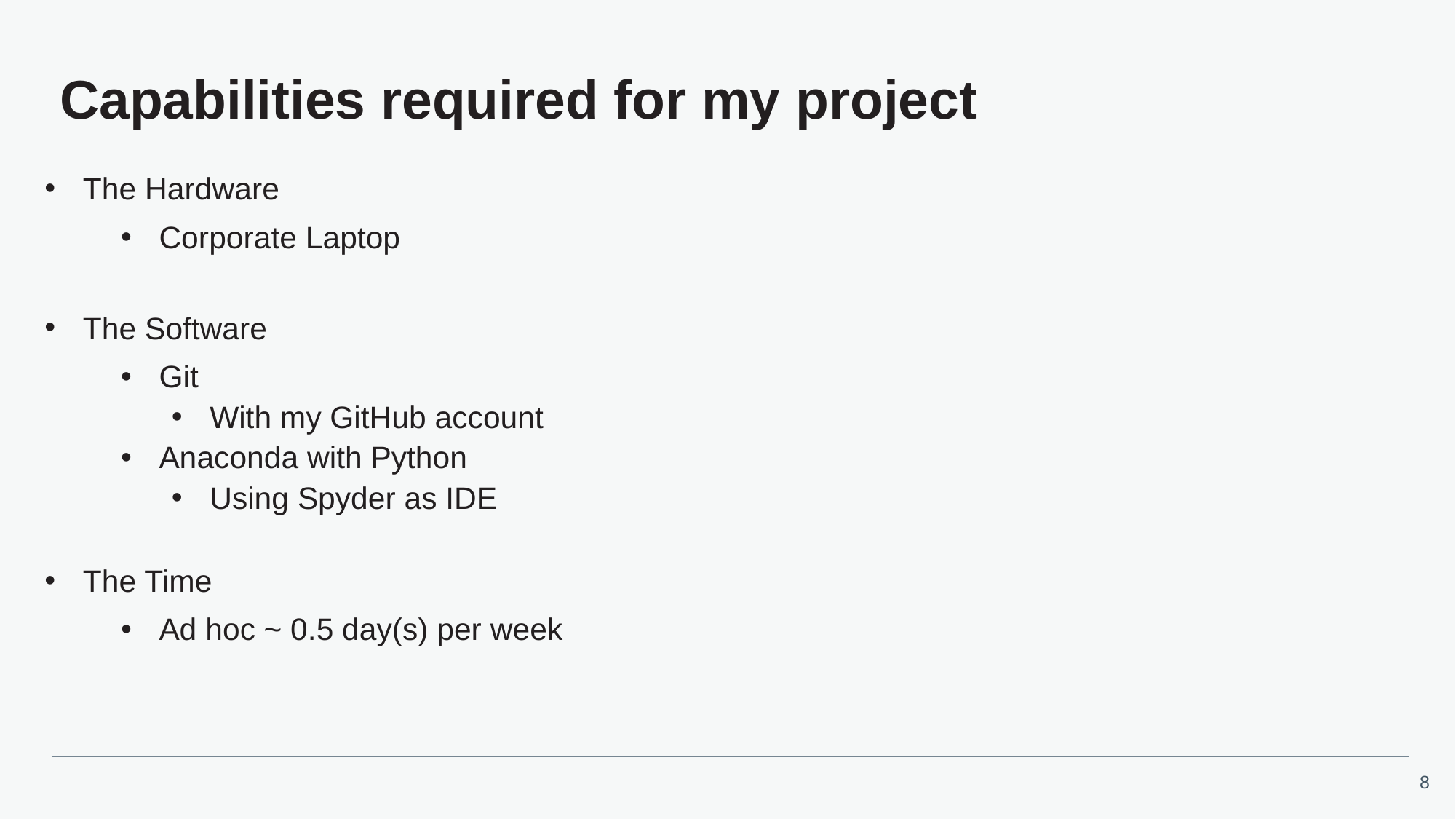

# Capabilities required for my project
The Hardware
Corporate Laptop

The Software
Git
With my GitHub account
Anaconda with Python
Using Spyder as IDE

The Time
Ad hoc ~ 0.5 day(s) per week